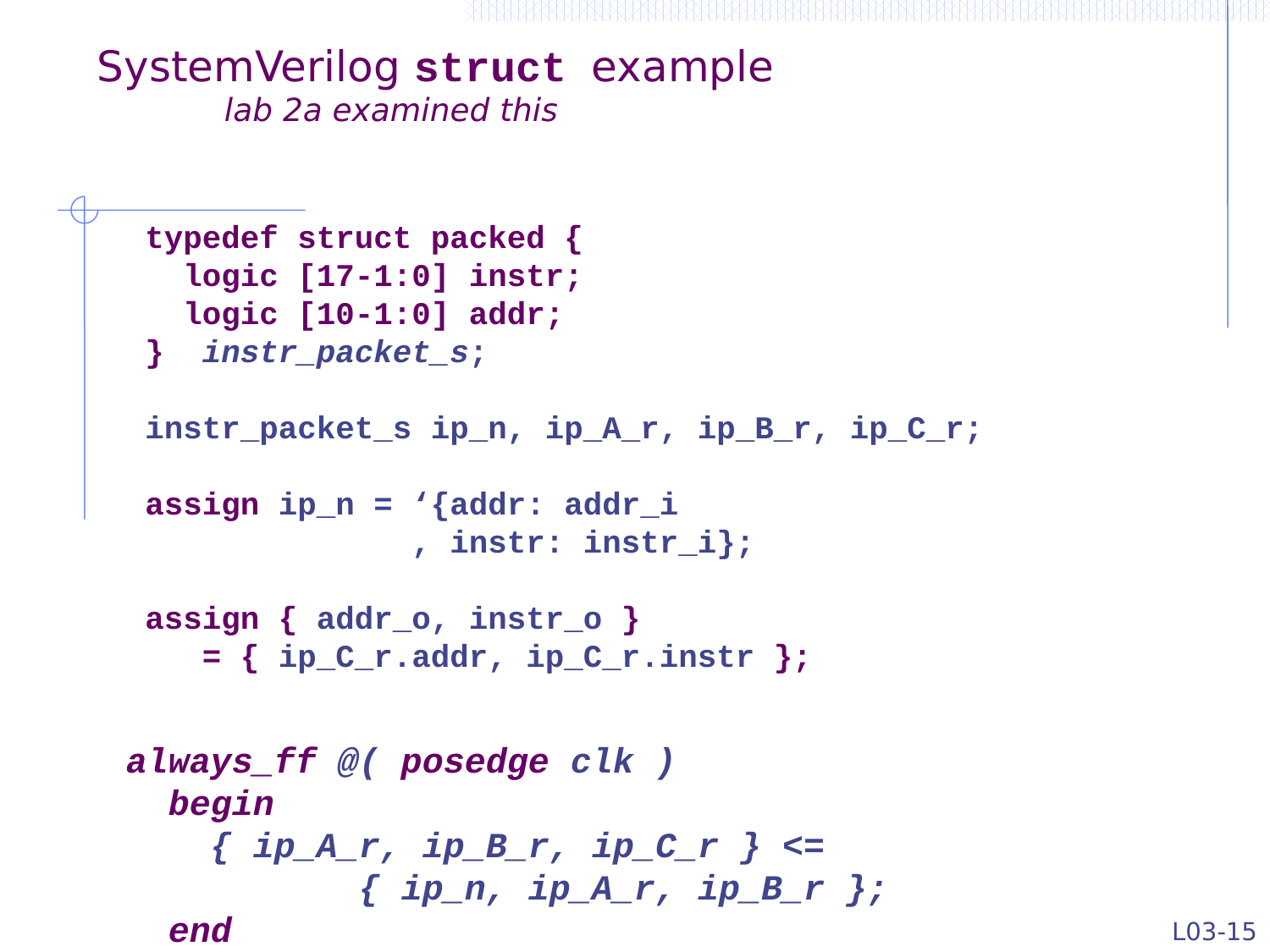

# SystemVerilog struct example lab 2a examined this
typedef struct packed {
  logic [17-1:0] instr;
  logic [10-1:0] addr;
}  instr_packet_s;

instr_packet_s ip_n, ip_A_r, ip_B_r, ip_C_r;

assign ip_n = ‘{addr: addr_i
              , instr: instr_i};

assign { addr_o, instr_o }
   = { ip_C_r.addr, ip_C_r.instr };
always_ff @( posedge clk )
  begin
    { ip_A_r, ip_B_r, ip_C_r } <=
           { ip_n, ip_A_r, ip_B_r };
  end
L03-15